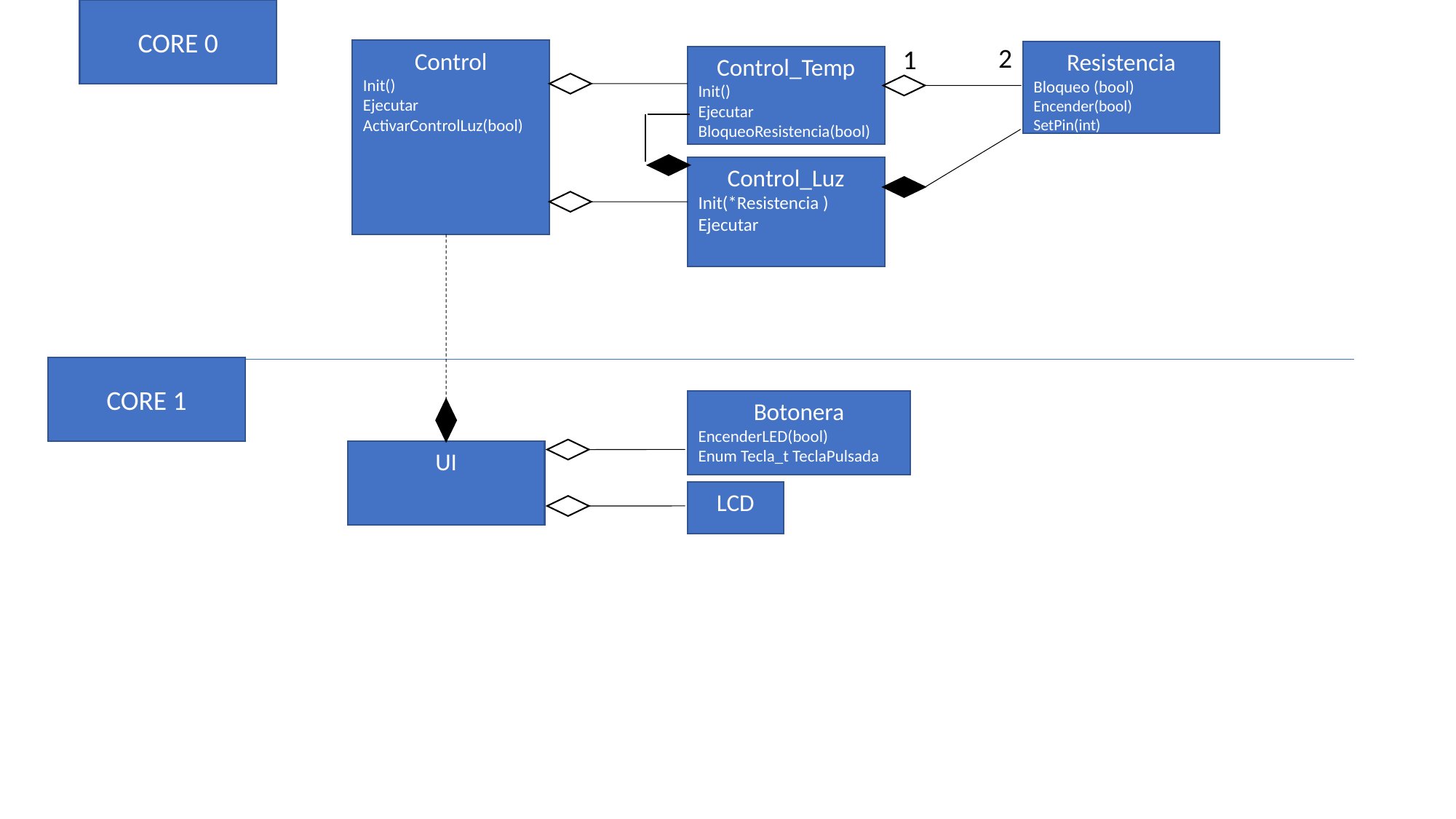

CORE 0
Control
Init()
Ejecutar
ActivarControlLuz(bool)

Resistencia
Bloqueo (bool)
Encender(bool)
SetPin(int)
2
1
Control_Temp
Init()
Ejecutar
BloqueoResistencia(bool)

Control_Luz
Init(*Resistencia )
Ejecutar

CORE 1
Botonera
EncenderLED(bool)
Enum Tecla_t TeclaPulsada

UI
LCD